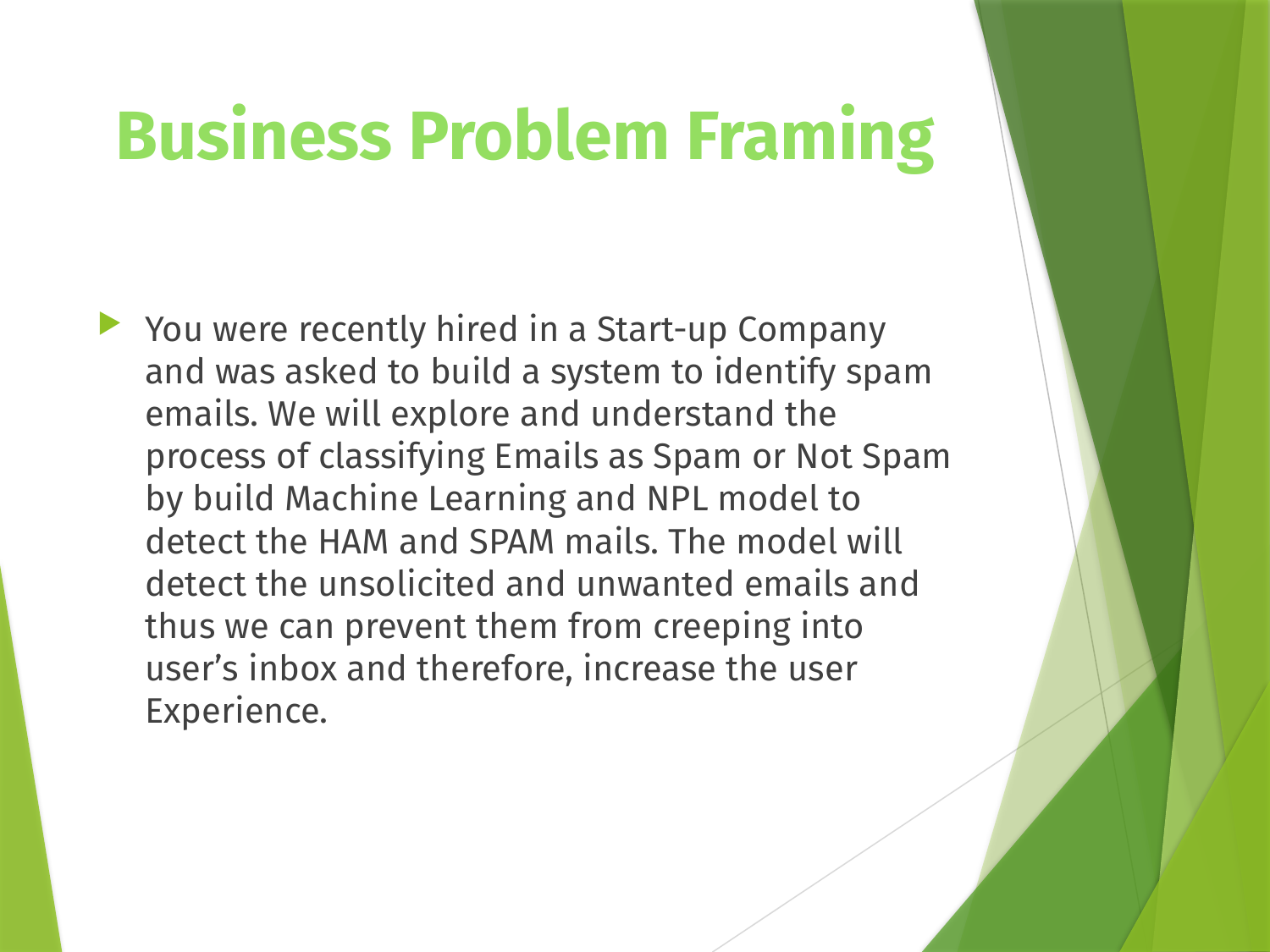

# Business Problem Framing
You were recently hired in a Start-up Company and was asked to build a system to identify spam emails. We will explore and understand the process of classifying Emails as Spam or Not Spam by build Machine Learning and NPL model to detect the HAM and SPAM mails. The model will detect the unsolicited and unwanted emails and thus we can prevent them from creeping into user’s inbox and therefore, increase the user Experience.